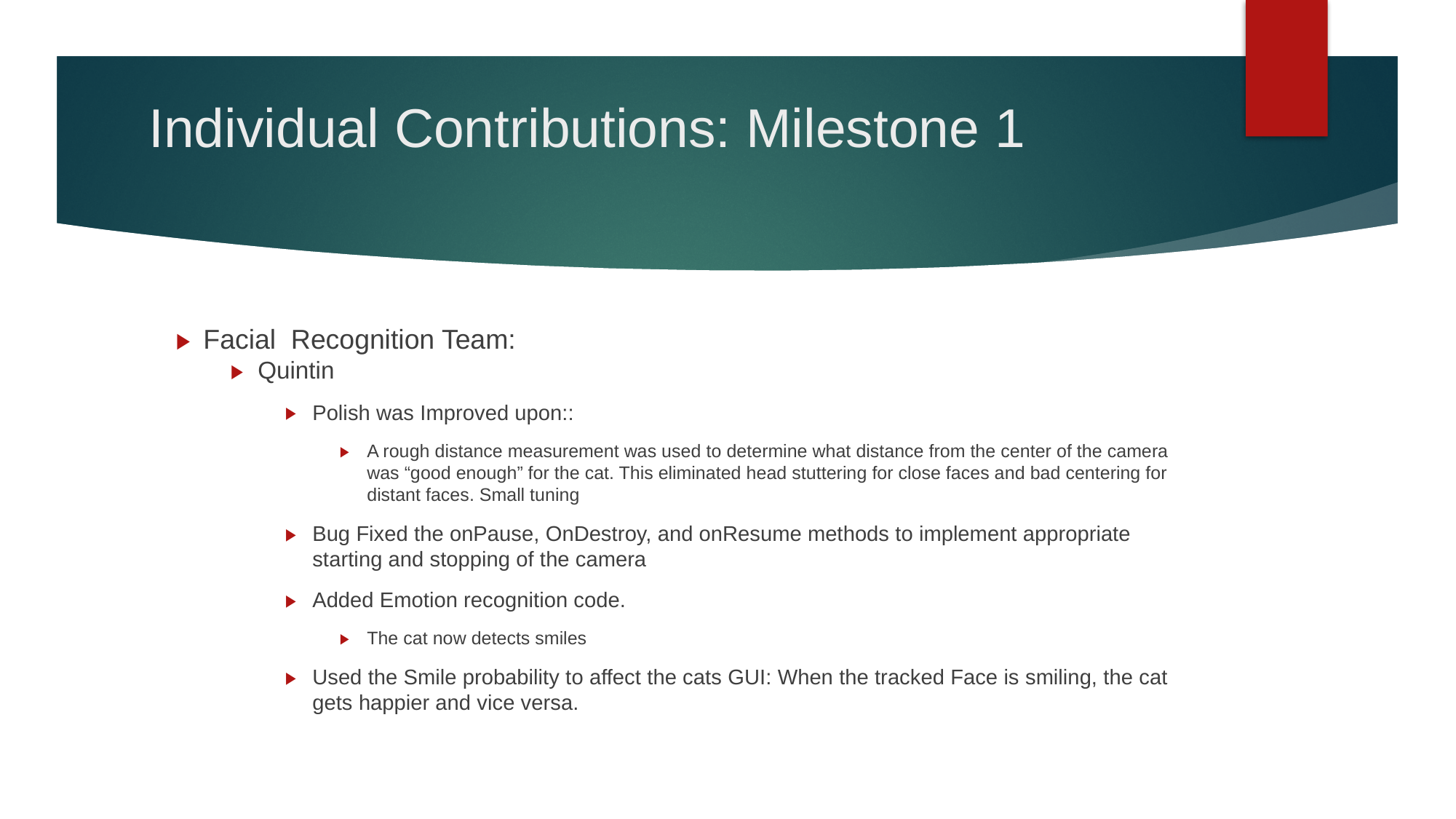

# Individual Contributions: Milestone 1

Facial  Recognition Team:
Quintin
Polish was Improved upon::
A rough distance measurement was used to determine what distance from the center of the camera was “good enough” for the cat. This eliminated head stuttering for close faces and bad centering for distant faces. Small tuning
Bug Fixed the onPause, OnDestroy, and onResume methods to implement appropriate starting and stopping of the camera
Added Emotion recognition code.
The cat now detects smiles
Used the Smile probability to affect the cats GUI: When the tracked Face is smiling, the cat gets happier and vice versa.